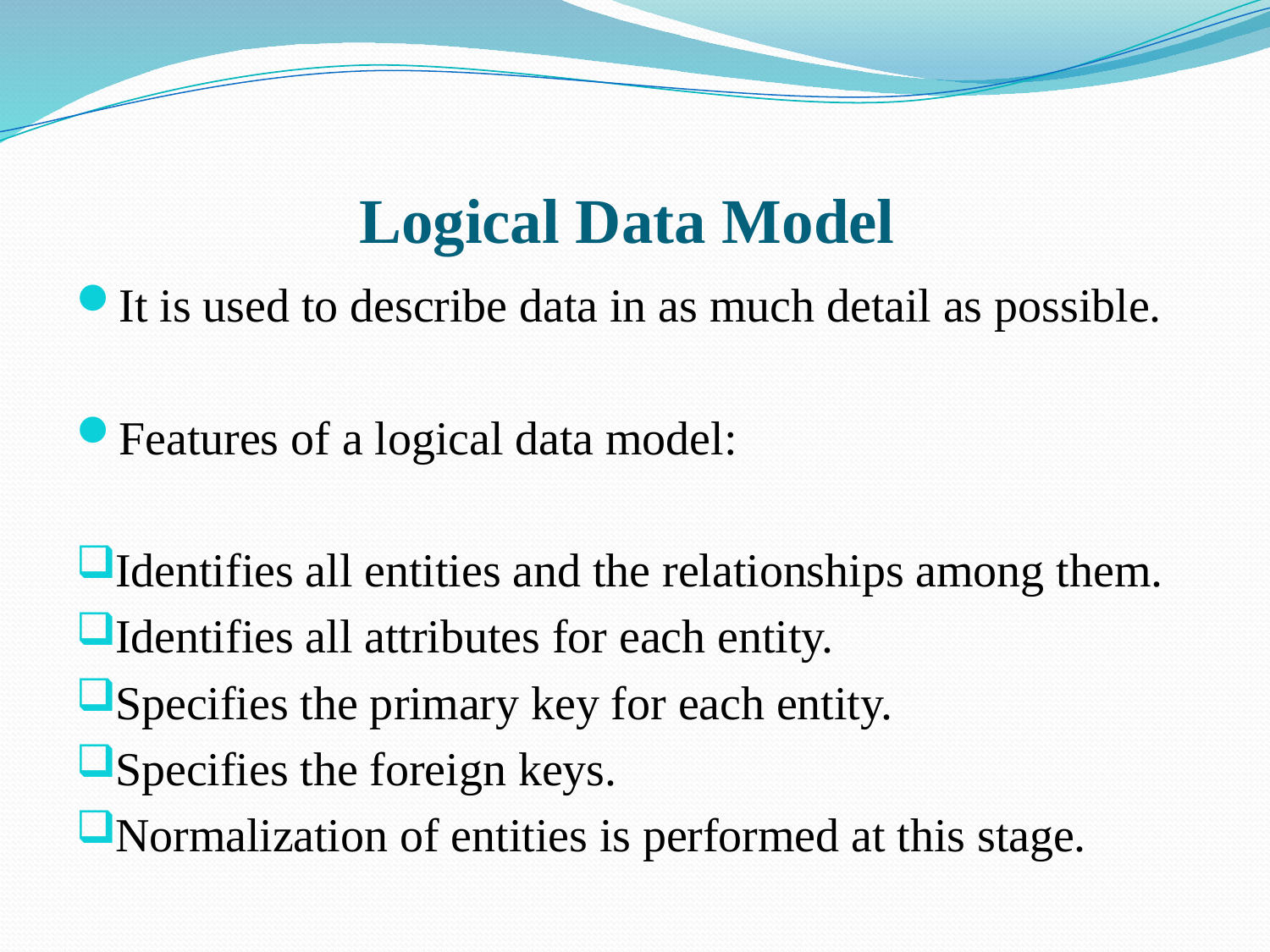

# Logical Data Model
It is used to describe data in as much detail as possible.

Features of a logical data model:

Identifies all entities and the relationships among them.
Identifies all attributes for each entity.
Specifies the primary key for each entity.
Specifies the foreign keys.
Normalization of entities is performed at this stage.